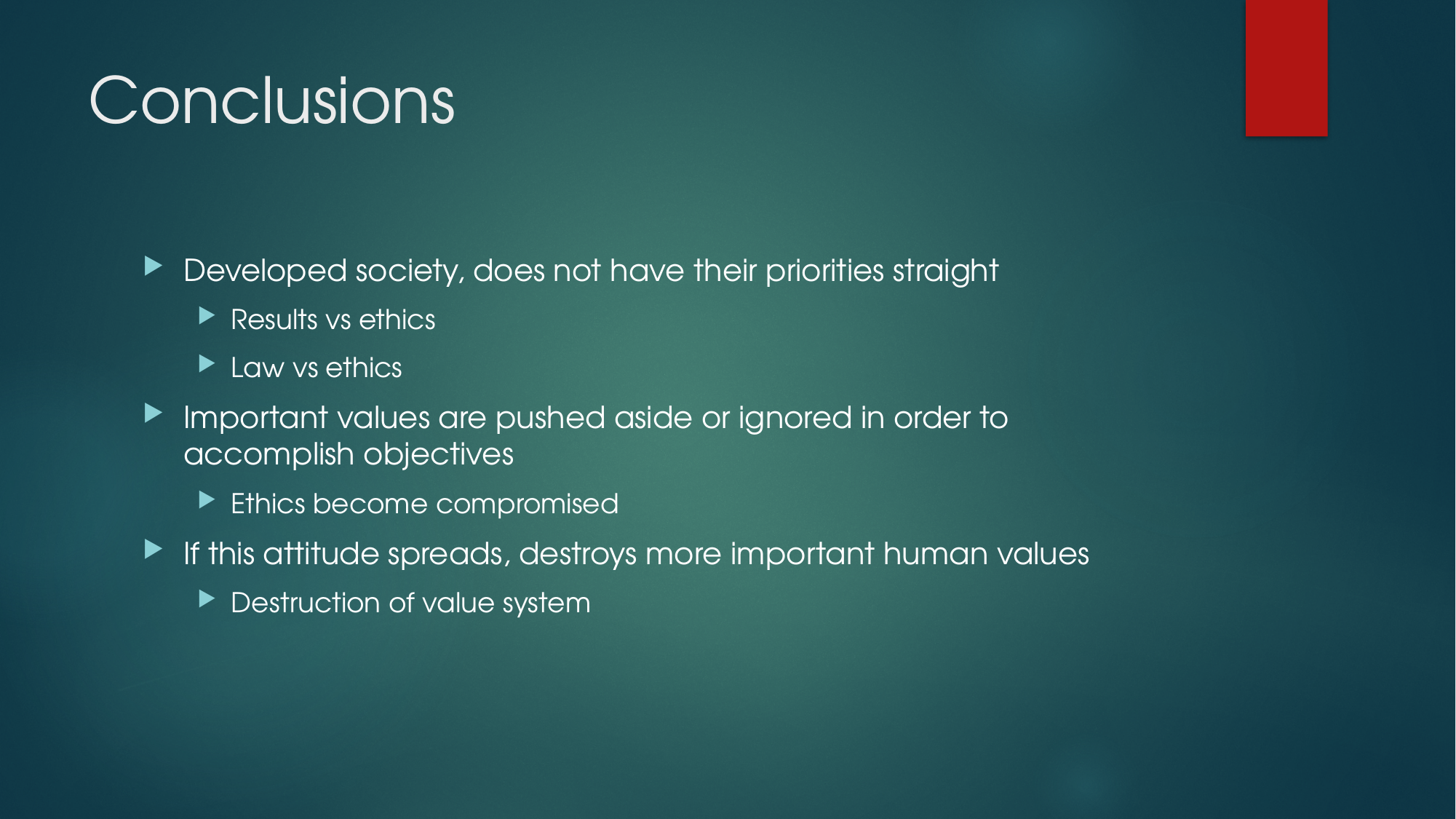

# Conclusions
Developed society, does not have their priorities straight
Results vs ethics
Law vs ethics
Important values are pushed aside or ignored in order to accomplish objectives
Ethics become compromised
If this attitude spreads, destroys more important human values
Destruction of value system